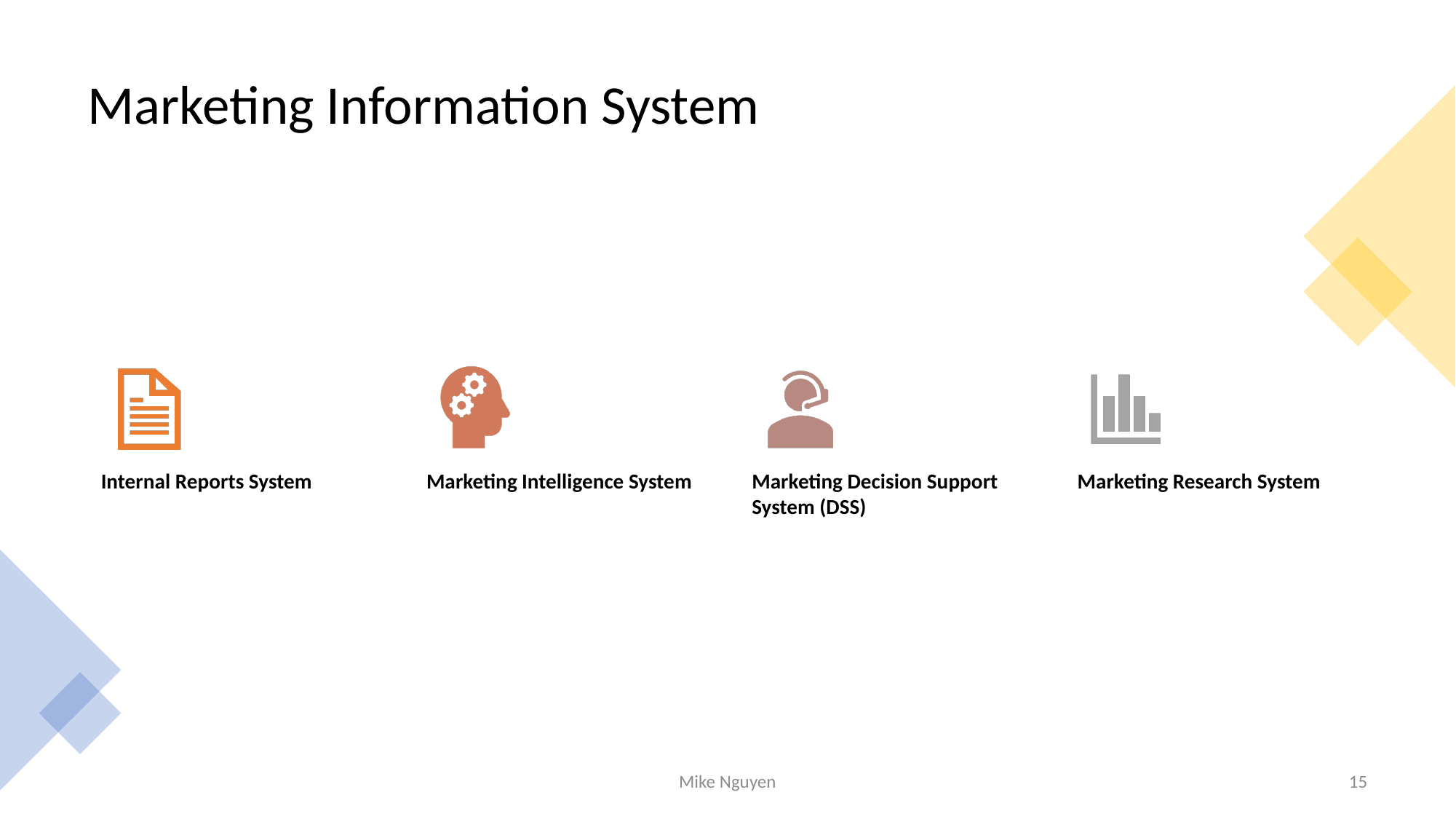

# Marketing Information System

Internal Reports System
Marketing Intelligence System
Marketing Decision Support System (DSS)
Marketing Research System

Mike Nguyen
15